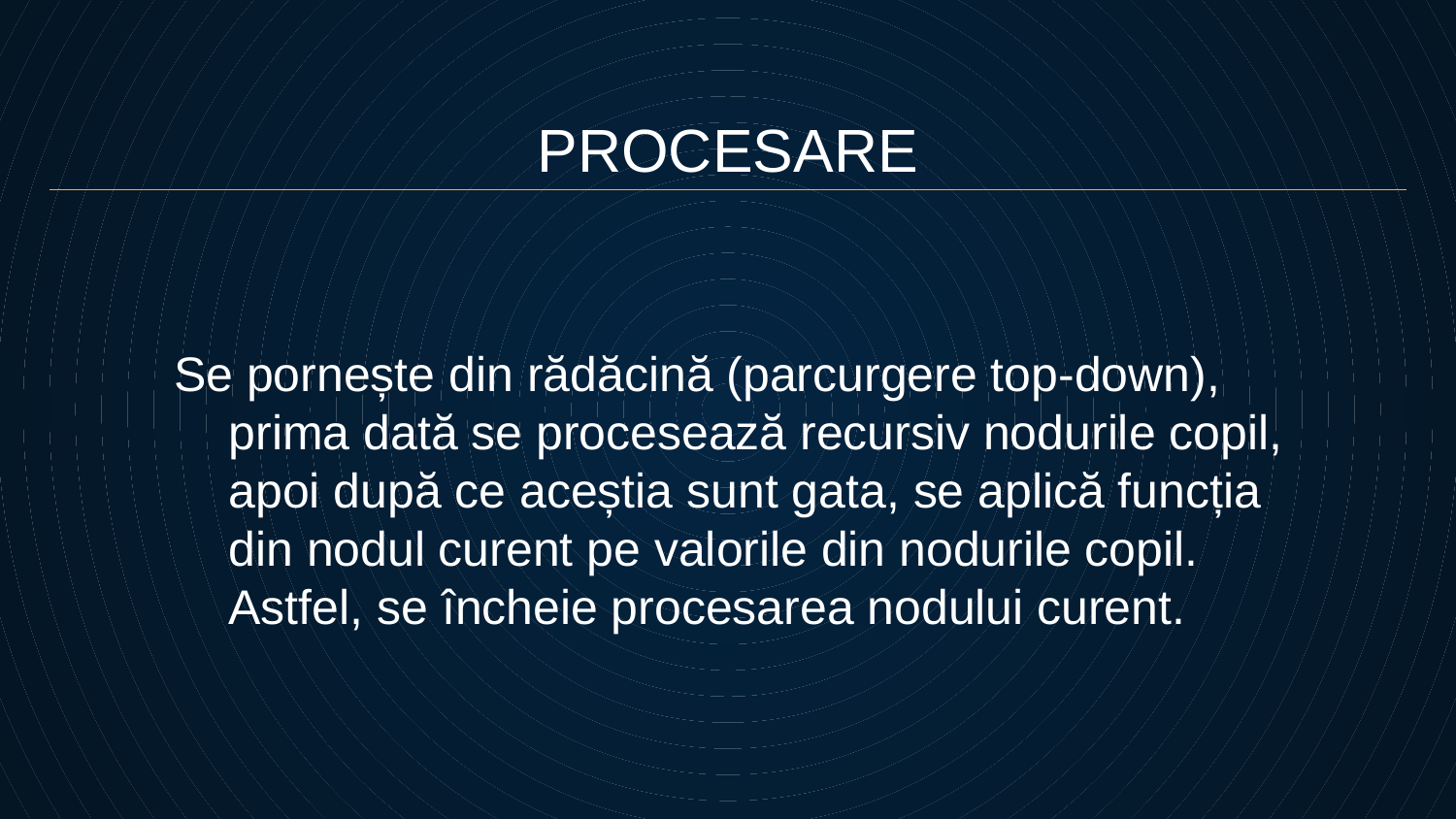

PROCESARE
Se pornește din rădăcină (parcurgere top-down), prima dată se procesează recursiv nodurile copil, apoi după ce aceștia sunt gata, se aplică funcția din nodul curent pe valorile din nodurile copil. Astfel, se încheie procesarea nodului curent.